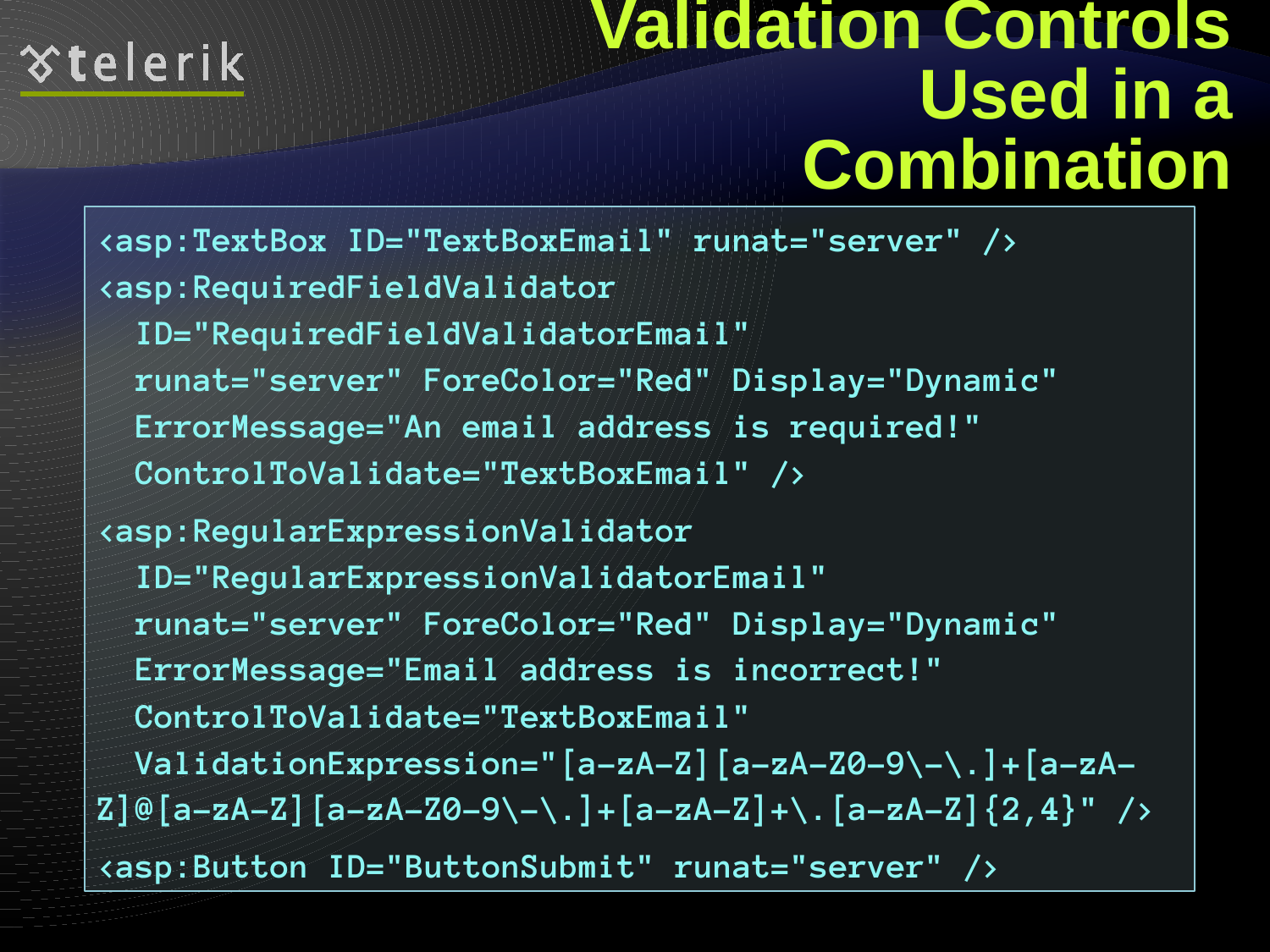

Validation Controls Used in a Combination
<asp:TextBox ID="TextBoxEmail" runat="server" />
<asp:RequiredFieldValidator
  ID="RequiredFieldValidatorEmail"
  runat="server" ForeColor="Red" Display="Dynamic"
  ErrorMessage="An email address is required!"
  ControlToValidate="TextBoxEmail" />
<asp:RegularExpressionValidator
  ID="RegularExpressionValidatorEmail"
  runat="server" ForeColor="Red" Display="Dynamic"
  ErrorMessage="Email address is incorrect!"
  ControlToValidate="TextBoxEmail"
  ValidationExpression="[a-zA-Z][a-zA-Z0-9\-\.]+[a-zA-Z]@[a-zA-Z][a-zA-Z0-9\-\.]+[a-zA-Z]+\.[a-zA-Z]{2,4}" />
<asp:Button ID="ButtonSubmit" runat="server" />